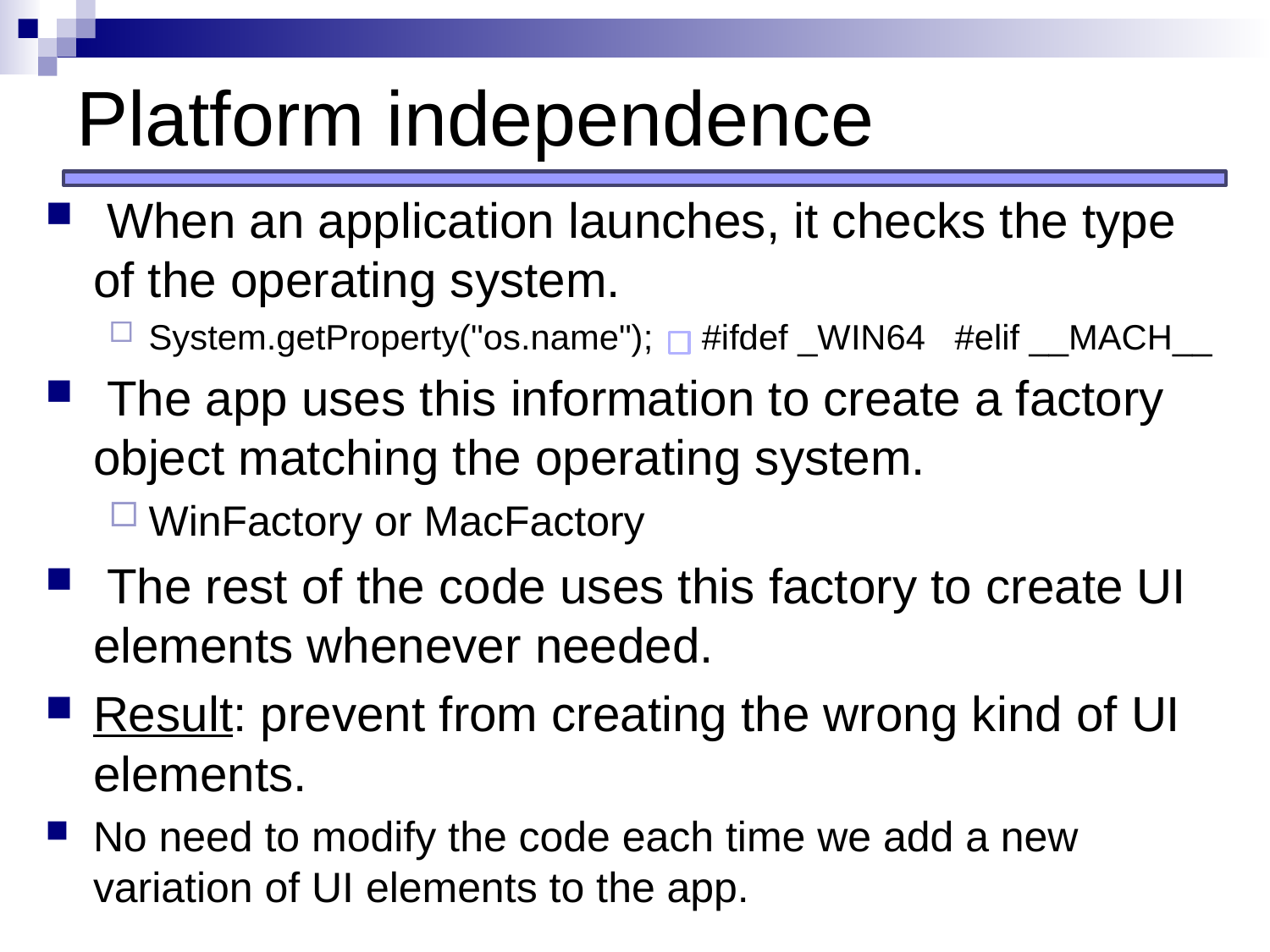

# Platform independence
 When an application launches, it checks the type of the operating system.
System.getProperty("os.name");     #ifdef _WIN64   #elif __MACH__
 The app uses this information to create a factory object matching the operating system.
WinFactory or MacFactory
 The rest of the code uses this factory to create UI elements whenever needed.
Result: prevent from creating the wrong kind of UI  elements.
No need to modify the code each time we add a new variation of UI elements to the app.